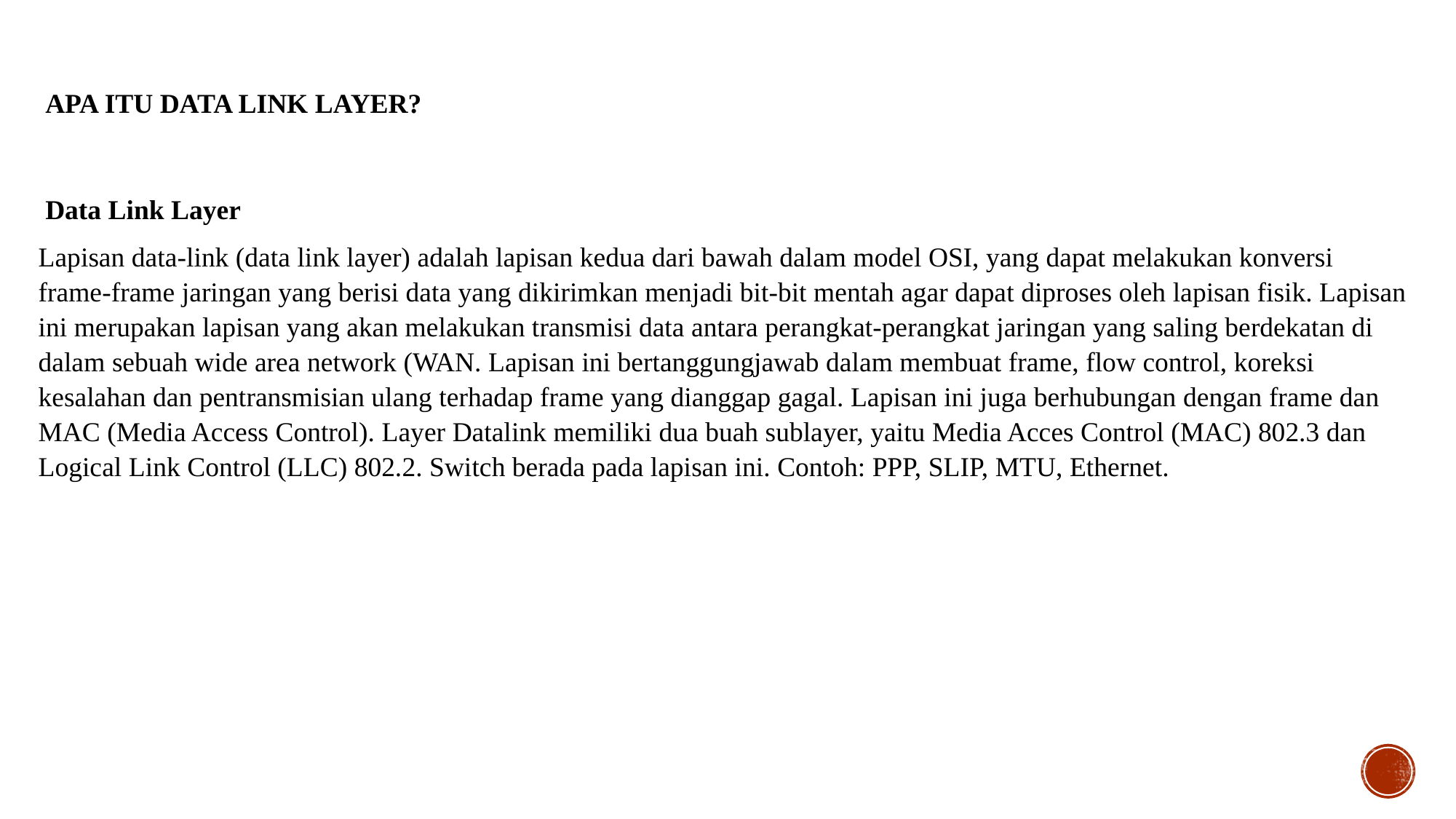

APA ITU DATA LINK LAYER?

 Data Link Layer
Lapisan data-link (data link layer) adalah lapisan kedua dari bawah dalam model OSI, yang dapat melakukan konversi frame-frame jaringan yang berisi data yang dikirimkan menjadi bit-bit mentah agar dapat diproses oleh lapisan fisik. Lapisan ini merupakan lapisan yang akan melakukan transmisi data antara perangkat-perangkat jaringan yang saling berdekatan di dalam sebuah wide area network (WAN. Lapisan ini bertanggungjawab dalam membuat frame, flow control, koreksi kesalahan dan pentransmisian ulang terhadap frame yang dianggap gagal. Lapisan ini juga berhubungan dengan frame dan MAC (Media Access Control). Layer Datalink memiliki dua buah sublayer, yaitu Media Acces Control (MAC) 802.3 dan Logical Link Control (LLC) 802.2. Switch berada pada lapisan ini. Contoh: PPP, SLIP, MTU, Ethernet.